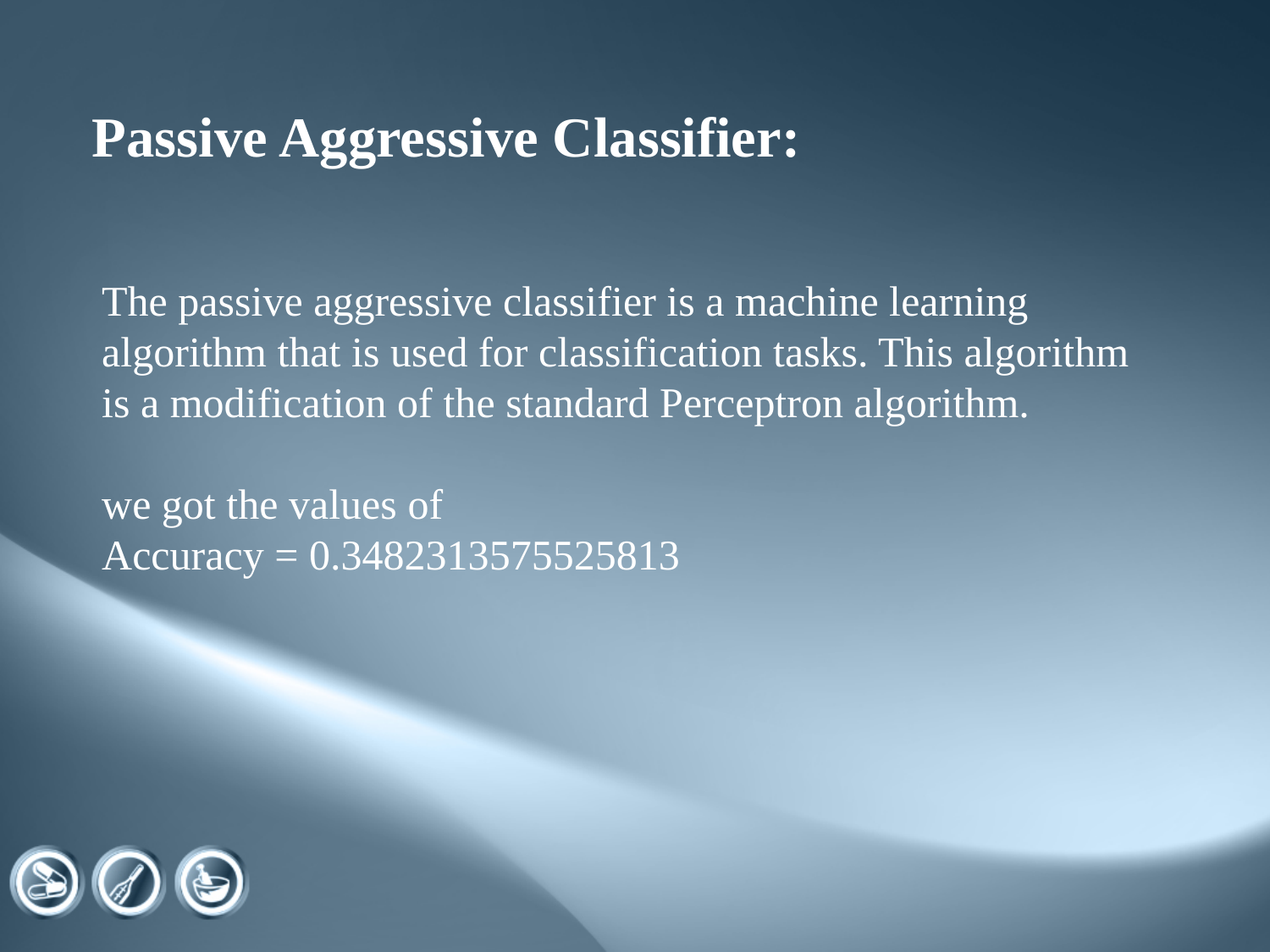

# Passive Aggressive Classifier:
The passive aggressive classifier is a machine learning algorithm that is used for classification tasks. This algorithm is a modification of the standard Perceptron algorithm.

we got the values of
Accuracy = 0.3482313575525813